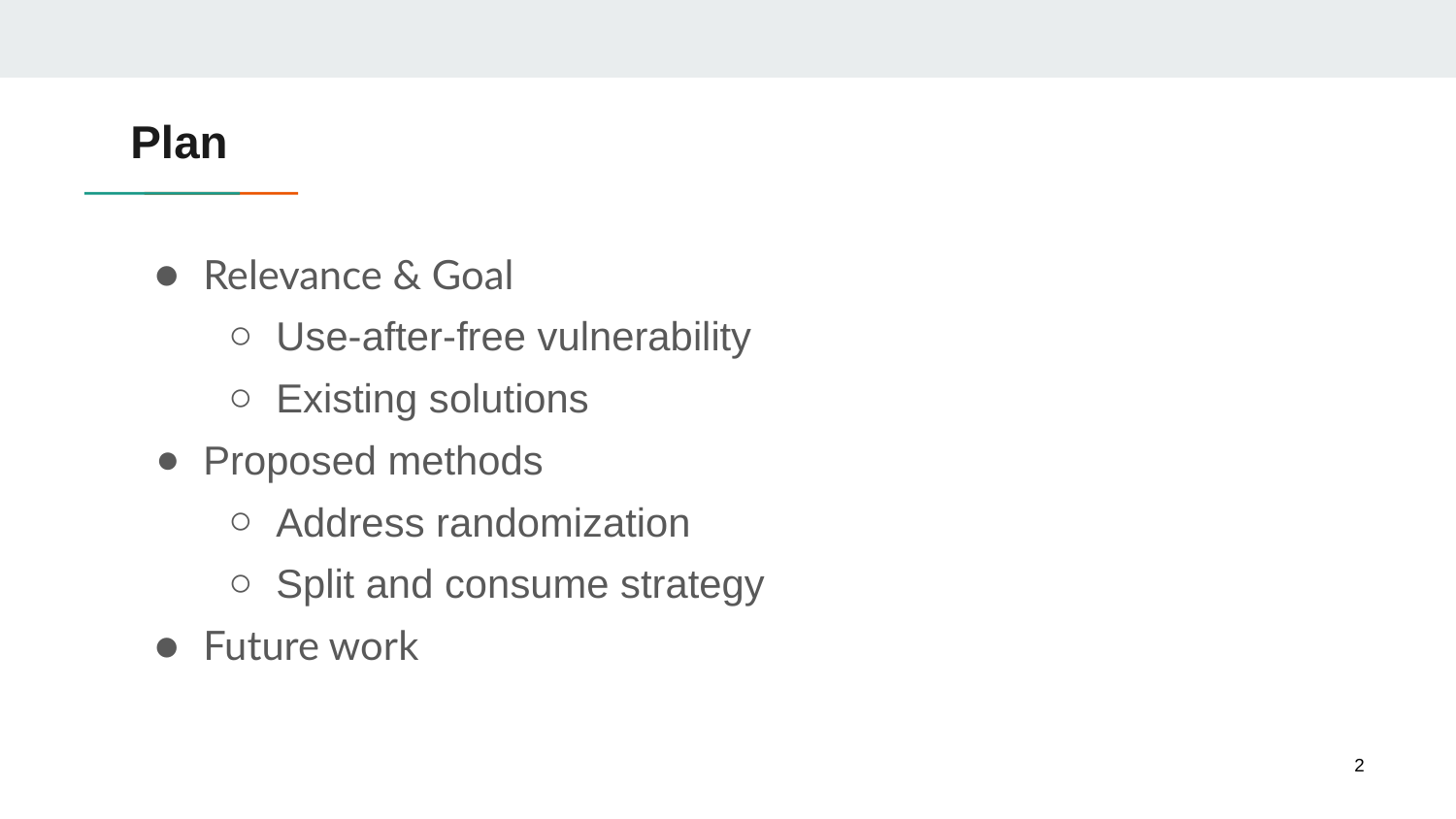

# Plan
Relevance & Goal
Use-after-free vulnerability
Existing solutions
Proposed methods
Address randomization
Split and consume strategy
Future work
2